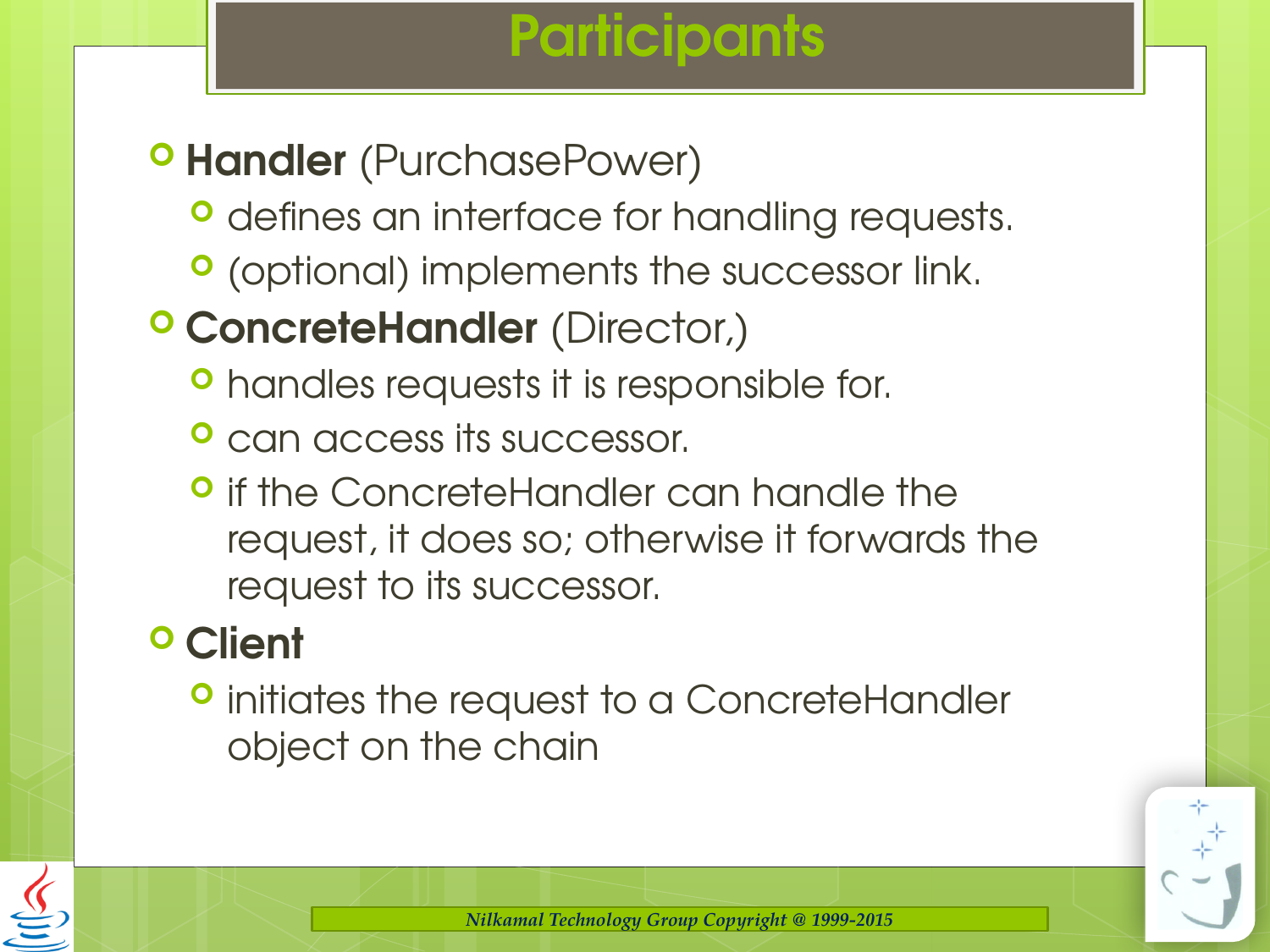

# Participants
Handler (PurchasePower)
defines an interface for handling requests.
(optional) implements the successor link.
ConcreteHandler (Director,)
handles requests it is responsible for.
can access its successor.
if the ConcreteHandler can handle the request, it does so; otherwise it forwards the request to its successor.
Client
initiates the request to a ConcreteHandler object on the chain